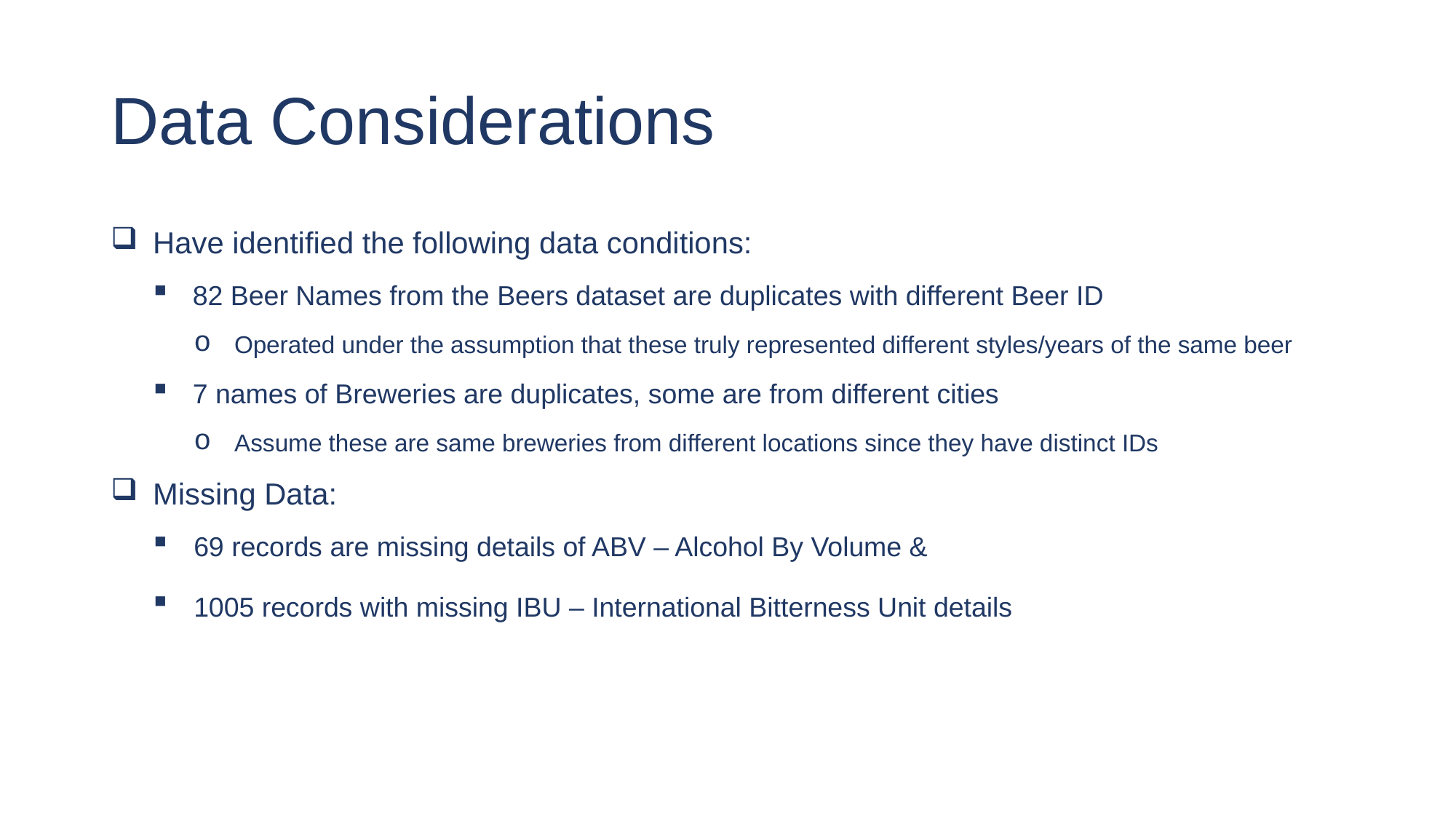

# Data Considerations
Have identified the following data conditions:
82 Beer Names from the Beers dataset are duplicates with different Beer ID
Operated under the assumption that these truly represented different styles/years of the same beer
7 names of Breweries are duplicates, some are from different cities
Assume these are same breweries from different locations since they have distinct IDs
Missing Data:
69 records are missing details of ABV – Alcohol By Volume &
1005 records with missing IBU – International Bitterness Unit details